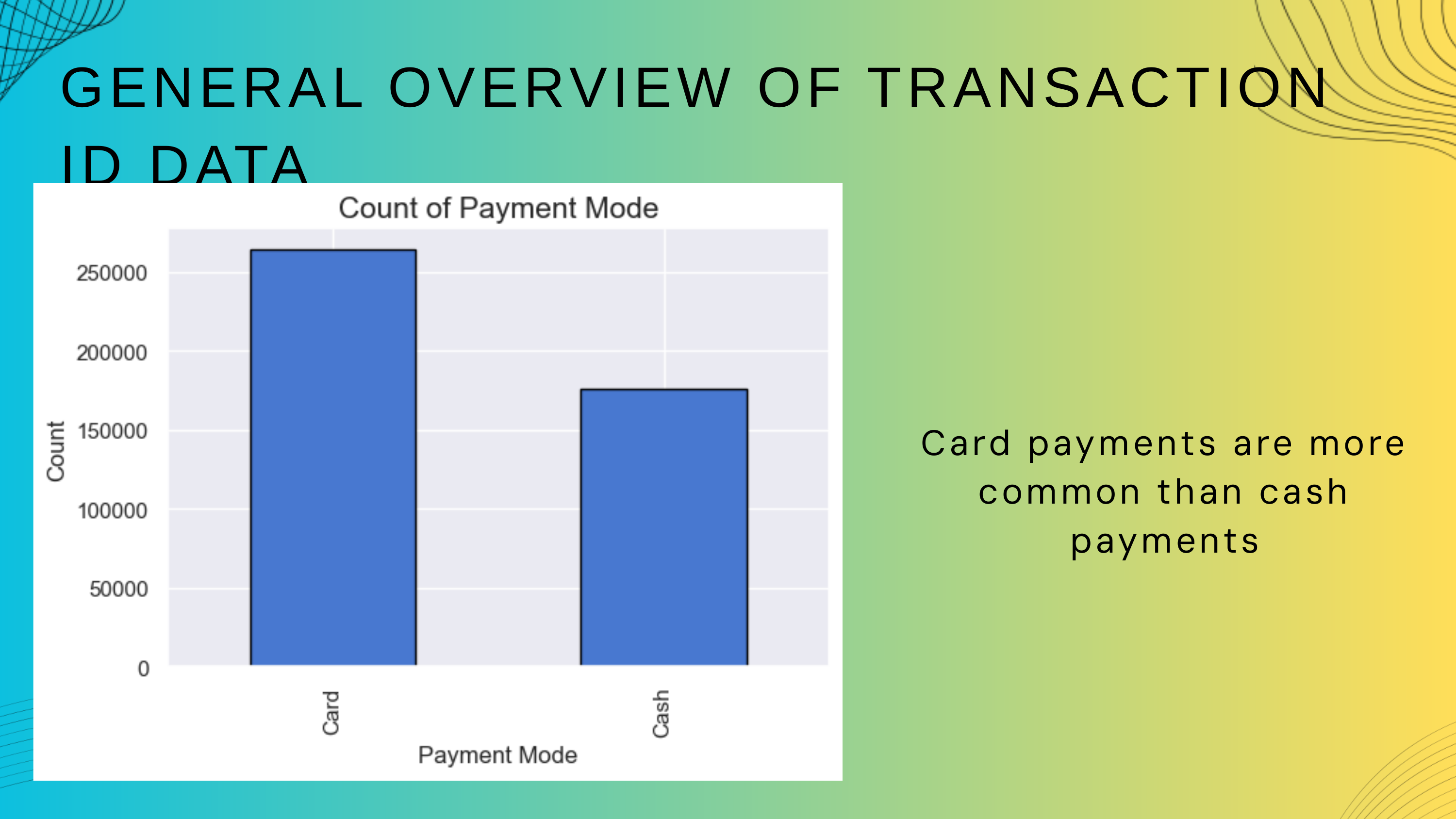

GENERAL OVERVIEW OF TRANSACTION ID DATA

Card payments are more common than cash payments